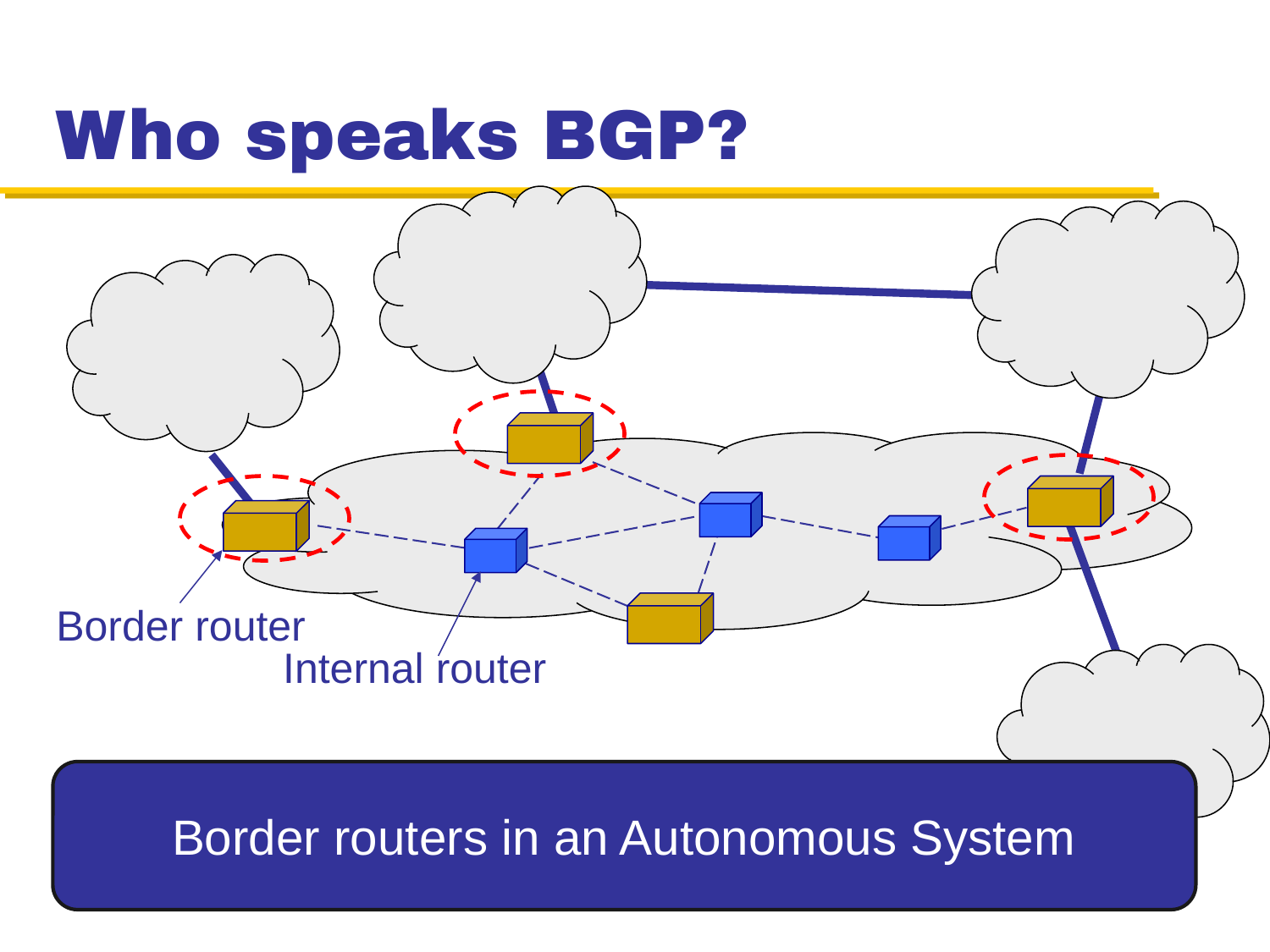

# Who speaks BGP?

Border router

Internal router

Border routers in an Autonomous System
November 6, 2019
EECS 489 – Lecture 17
13